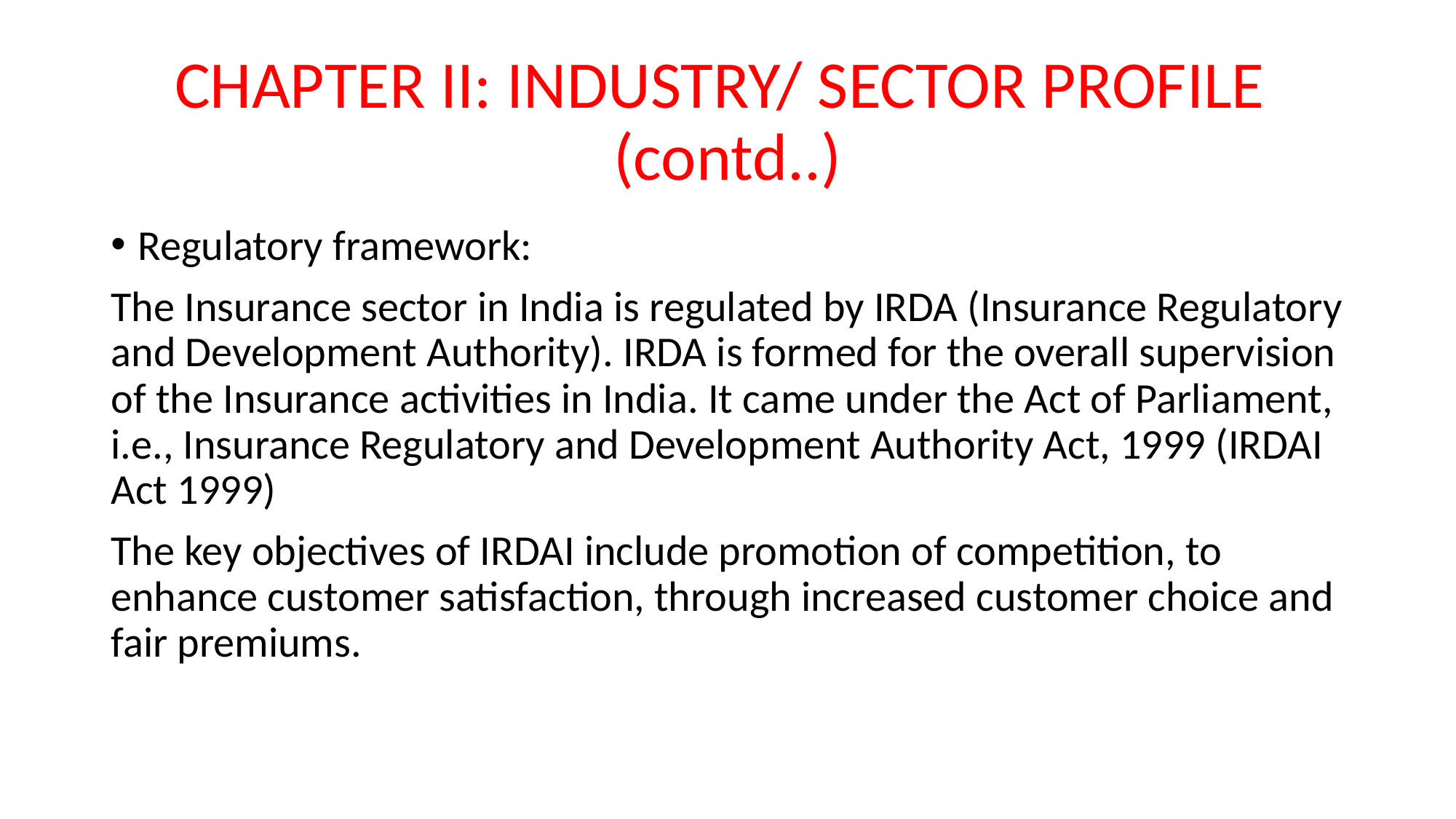

# CHAPTER II: INDUSTRY/ SECTOR PROFILE  (contd..)
Regulatory framework:
The Insurance sector in India is regulated by IRDA (Insurance Regulatory and Development Authority). IRDA is formed for the overall supervision of the Insurance activities in India. It came under the Act of Parliament, i.e., Insurance Regulatory and Development Authority Act, 1999 (IRDAI Act 1999)
The key objectives of IRDAI include promotion of competition, to enhance customer satisfaction, through increased customer choice and fair premiums.